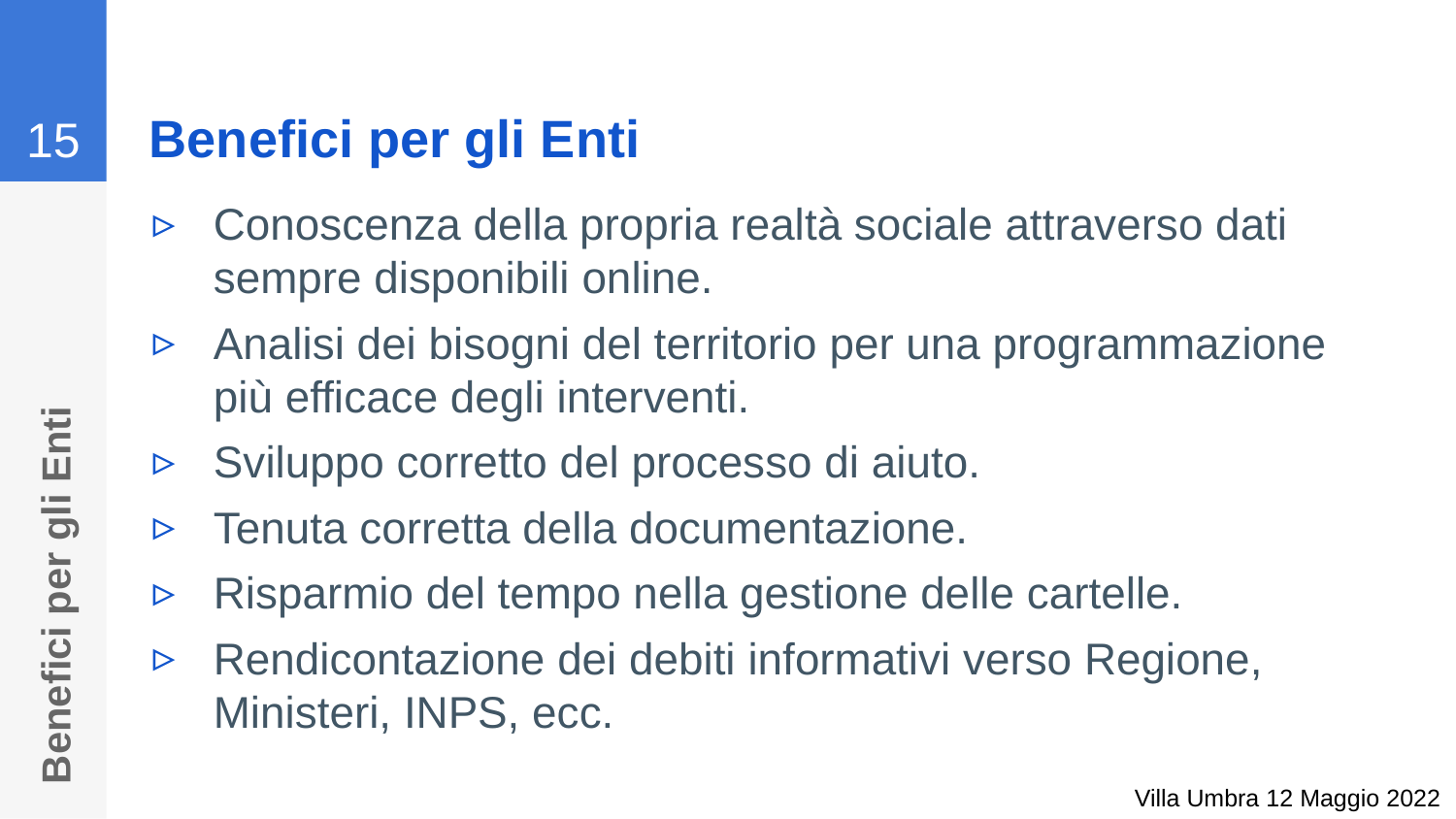

15
# Benefici per gli Enti
Conoscenza della propria realtà sociale attraverso dati sempre disponibili online.
Analisi dei bisogni del territorio per una programmazione più efficace degli interventi.
Sviluppo corretto del processo di aiuto.
Tenuta corretta della documentazione.
Risparmio del tempo nella gestione delle cartelle.
Rendicontazione dei debiti informativi verso Regione, Ministeri, INPS, ecc.
Benefici per gli Enti